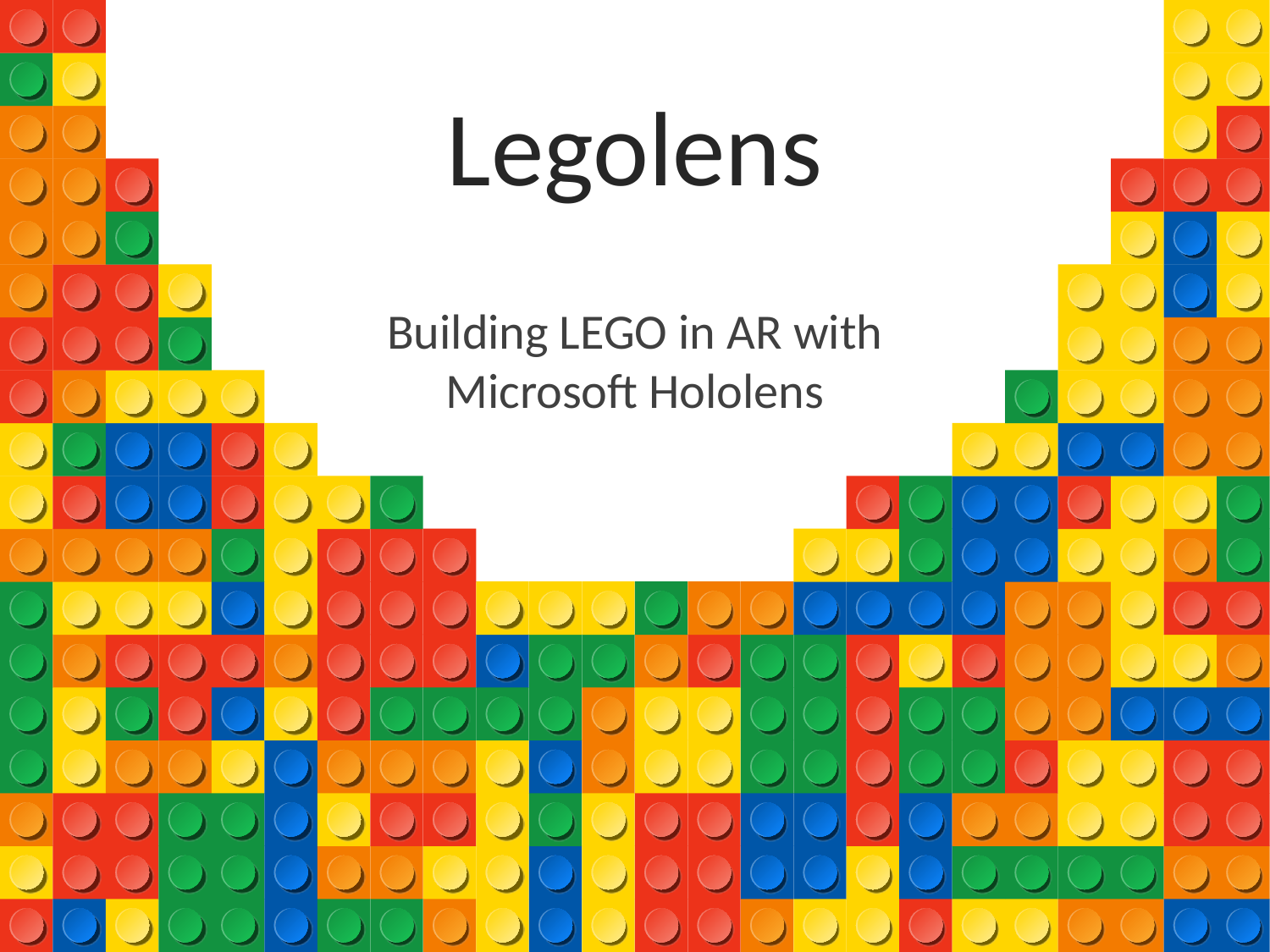

Legolens
Building LEGO in AR with Microsoft Hololens